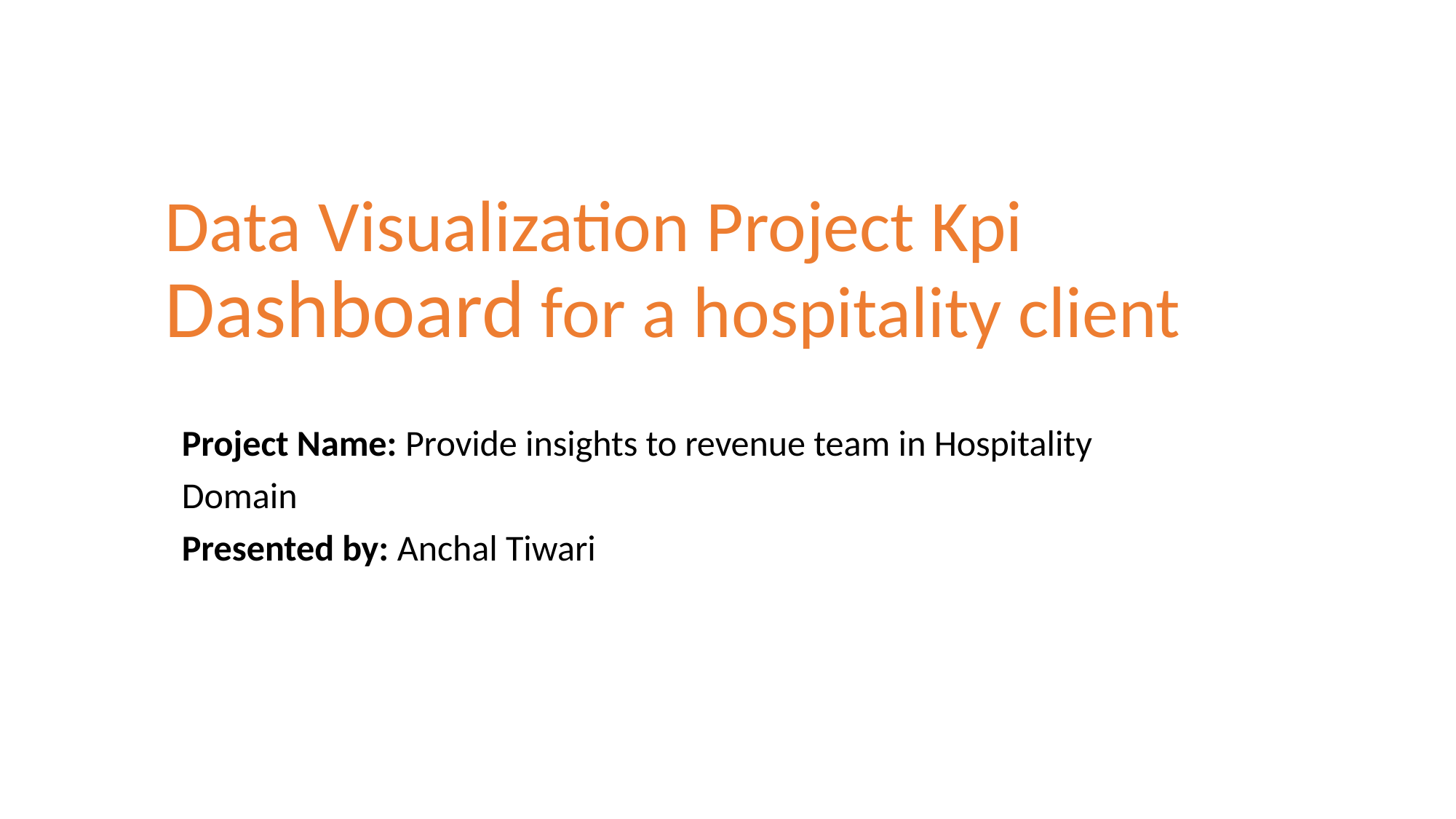

# Data Visualization Project Kpi Dashboard for a hospitality client
Project Name: Provide insights to revenue team in Hospitality
Domain
Presented by: Anchal Tiwari